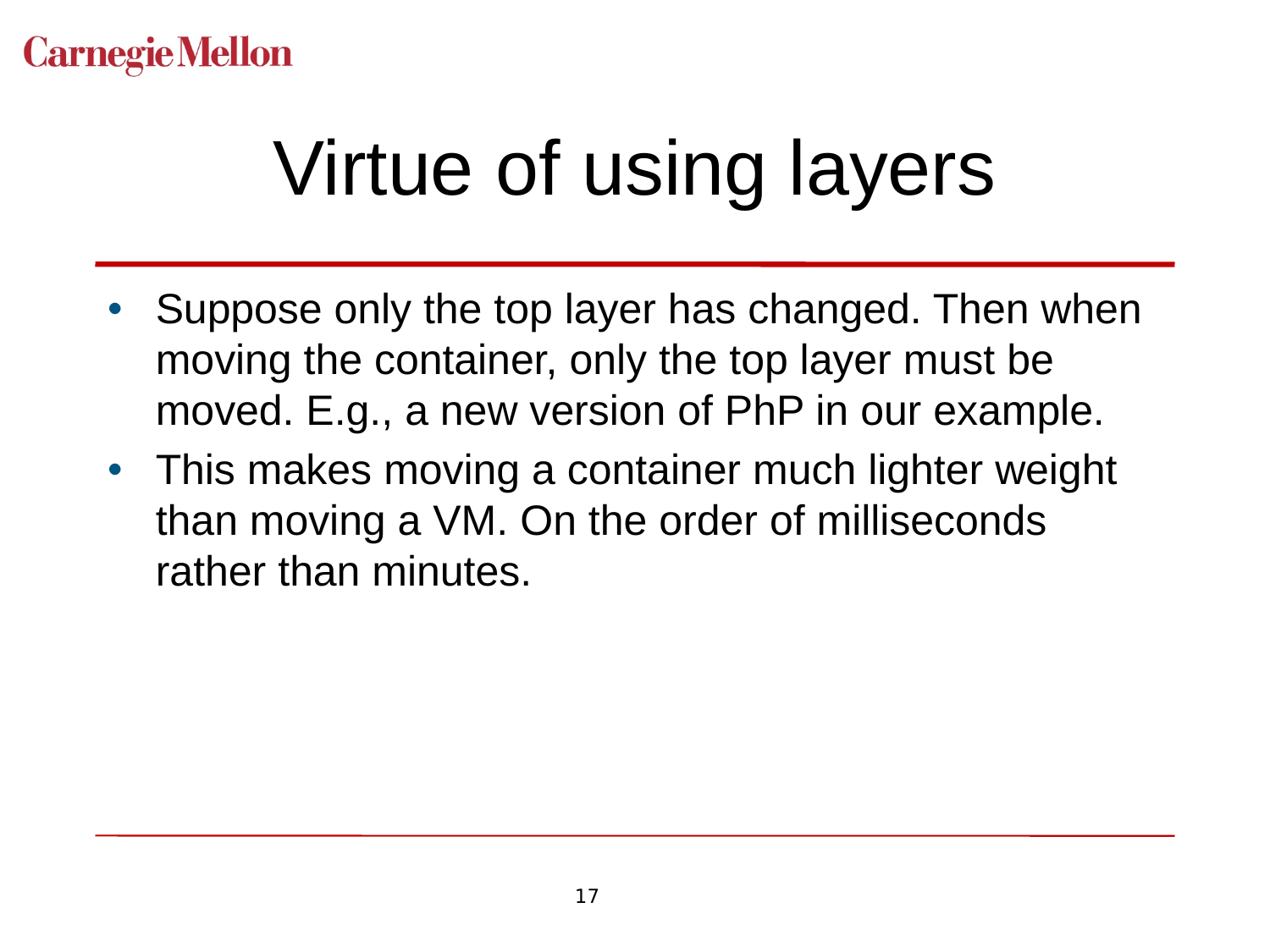

# Virtue of using layers
Suppose only the top layer has changed. Then when moving the container, only the top layer must be moved. E.g., a new version of PhP in our example.
This makes moving a container much lighter weight than moving a VM. On the order of milliseconds rather than minutes.